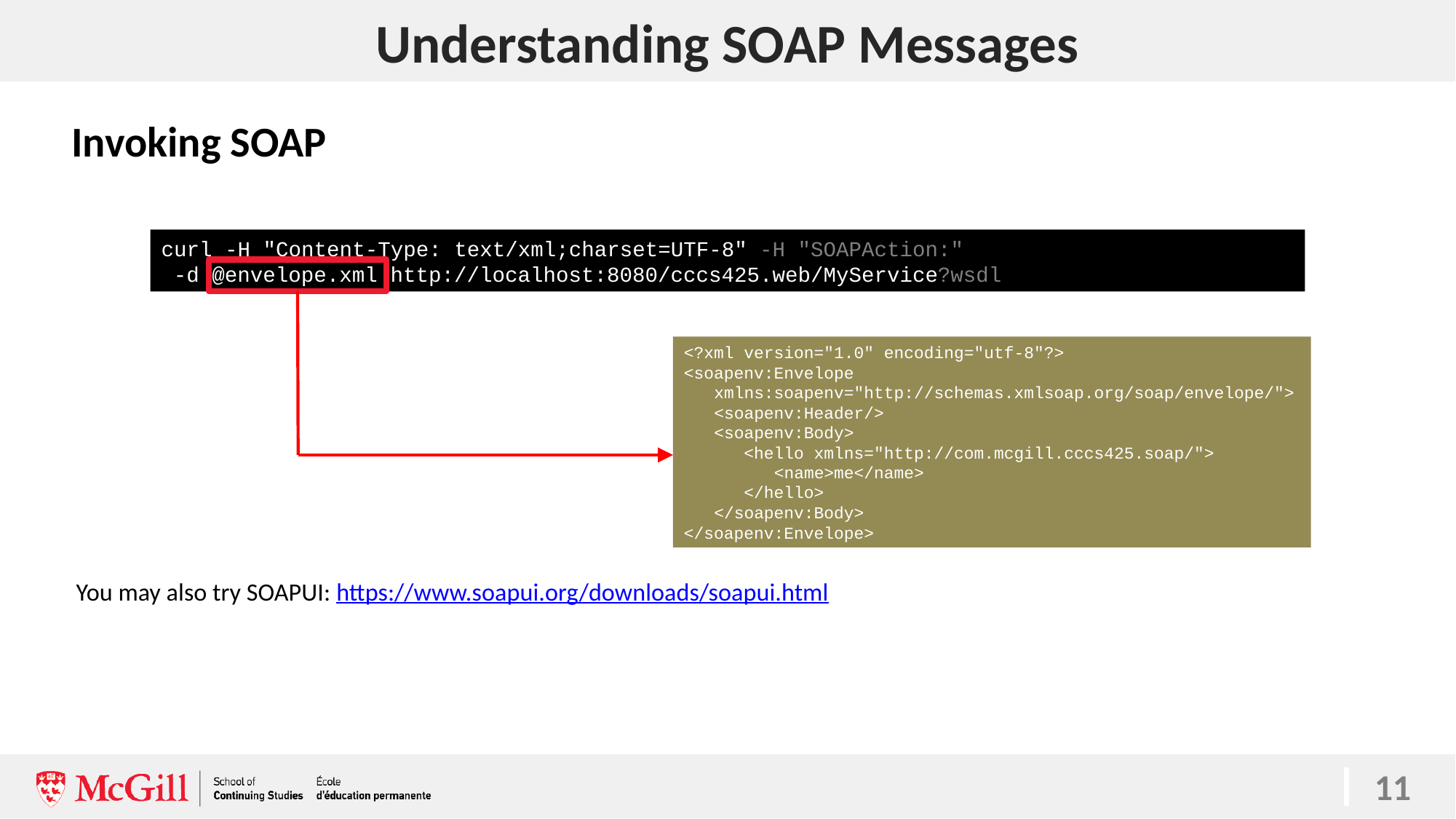

# Understanding SOAP Messages
Invoking SOAP

You may also try SOAPUI: https://www.soapui.org/downloads/soapui.html

curl -H "Content-Type: text/xml;charset=UTF-8" -H "SOAPAction:"
 -d @envelope.xml http://localhost:8080/cccs425.web/MyService?wsdl

<?xml version="1.0" encoding="utf-8"?>
<soapenv:Envelope
   xmlns:soapenv="http://schemas.xmlsoap.org/soap/envelope/">
   <soapenv:Header/>
   <soapenv:Body>
      <hello xmlns="http://com.mcgill.cccs425.soap/">
         <name>me</name>
      </hello>
   </soapenv:Body>
</soapenv:Envelope>